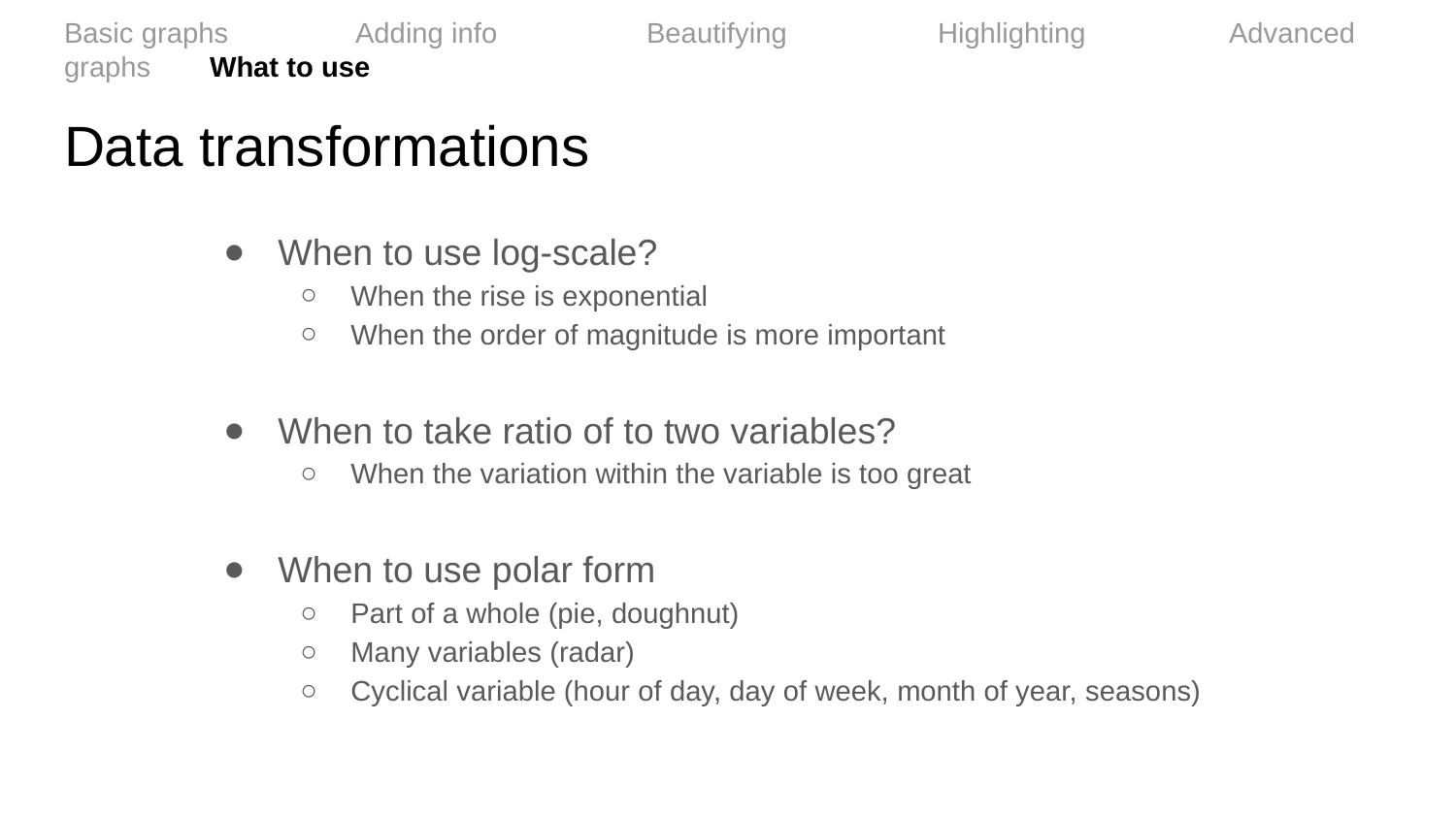

Basic graphs	Adding info 	Beautifying		Highlighting	Advanced graphs	What to use

# Data transformations
When to use log-scale?
When the rise is exponential
When the order of magnitude is more important

When to take ratio of to two variables?
When the variation within the variable is too great

When to use polar form
Part of a whole (pie, doughnut)
Many variables (radar)
Cyclical variable (hour of day, day of week, month of year, seasons)